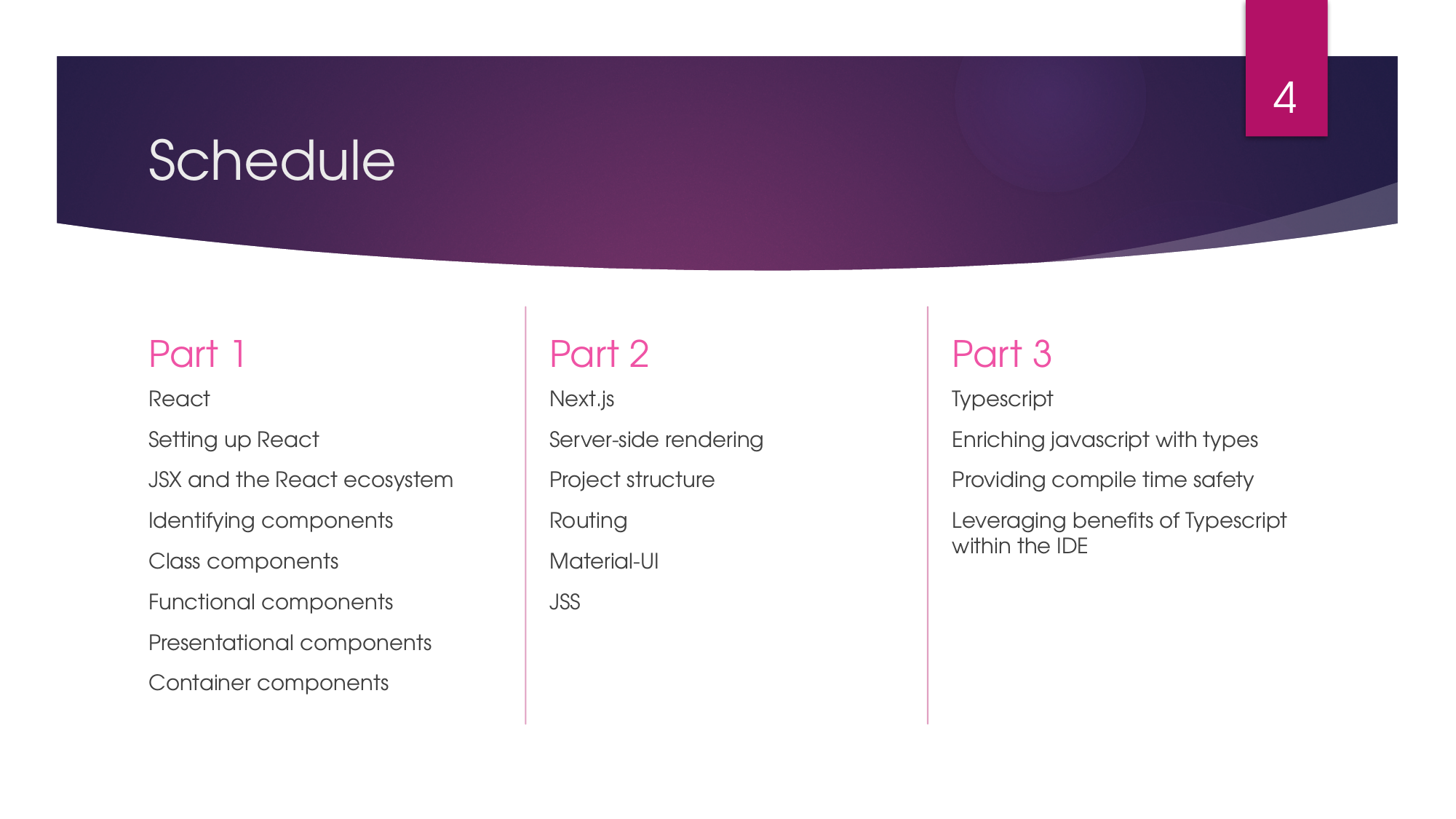

4
# Schedule
Part 2
Part 3
Part 1
Typescript
Enriching javascript with types
Providing compile time safety
Leveraging benefits of Typescript within the IDE
Next.js
Server-side rendering
Project structure
Routing
Material-UI
JSS
React
Setting up React
JSX and the React ecosystem
Identifying components
Class components
Functional components
Presentational components
Container components